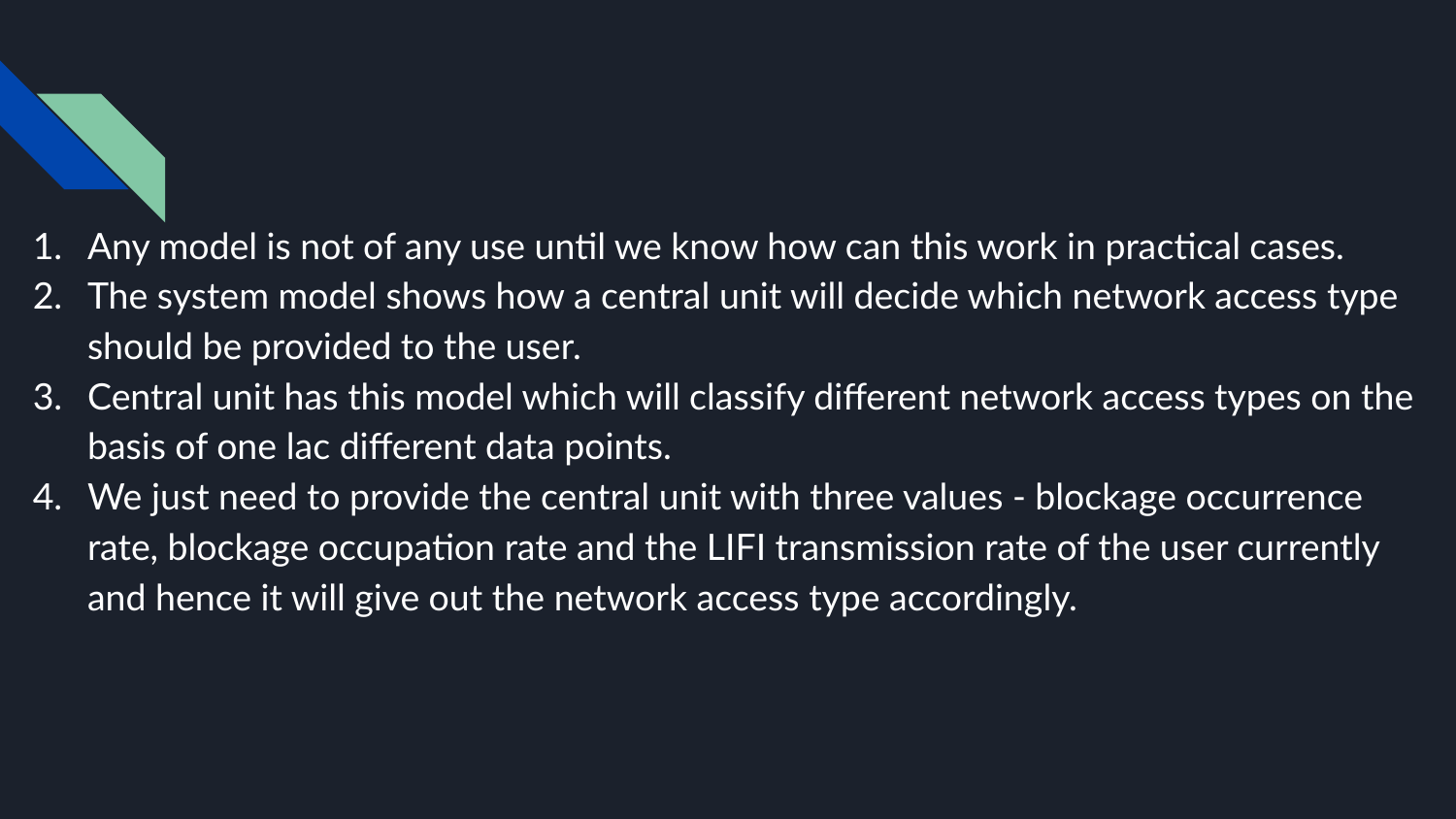

Any model is not of any use until we know how can this work in practical cases.
The system model shows how a central unit will decide which network access type should be provided to the user.
Central unit has this model which will classify different network access types on the basis of one lac different data points.
We just need to provide the central unit with three values - blockage occurrence rate, blockage occupation rate and the LIFI transmission rate of the user currently and hence it will give out the network access type accordingly.